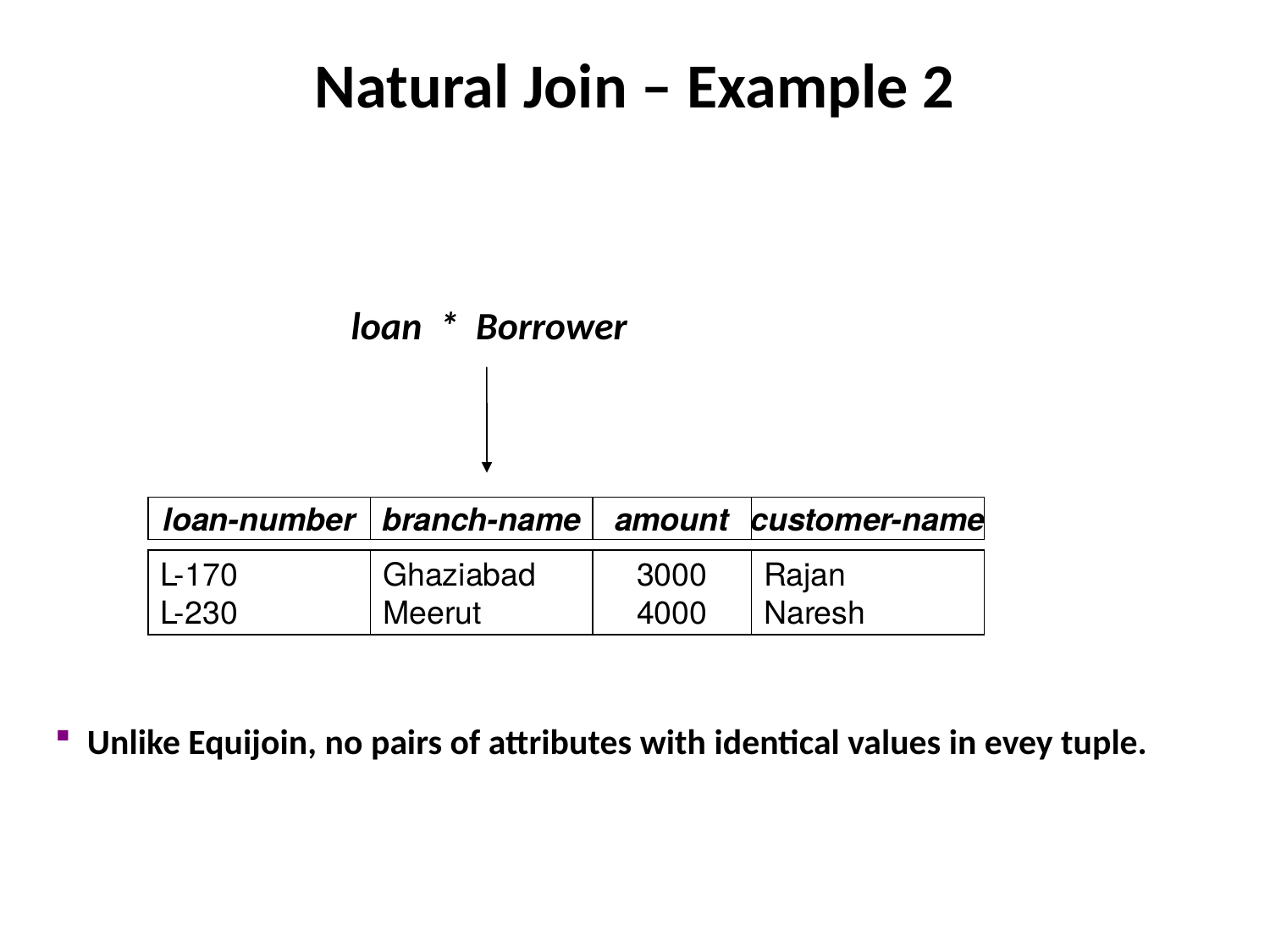

# Natural Join – Example 2
loan  *  Borrower

loan-number
branch-name
amount
customer-name
L-170
L-230
Ghaziabad
Meerut
3000
4000
Rajan
Naresh
  Unlike Equijoin, no pairs of attributes with identical values in evey tuple.